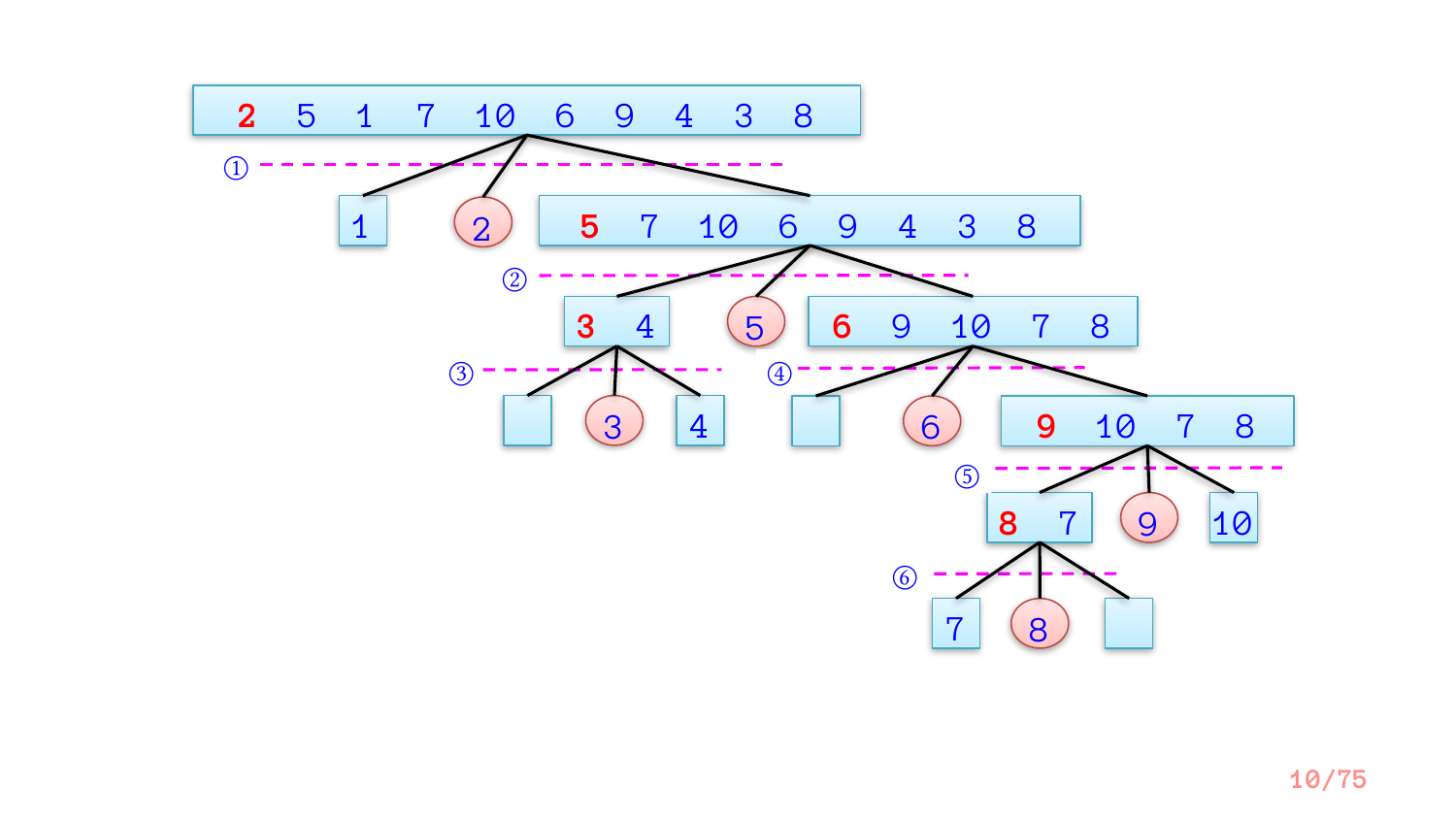

2  5  1  7  10  6  9  4  3  8
①

1
5  7  10  6  9  4  3  8
2
②

3  4
5
6  9  10  7  8
③

3
4
④

6
9  10  7  8
⑤

8  7
9
10
⑥

7
8

10/75